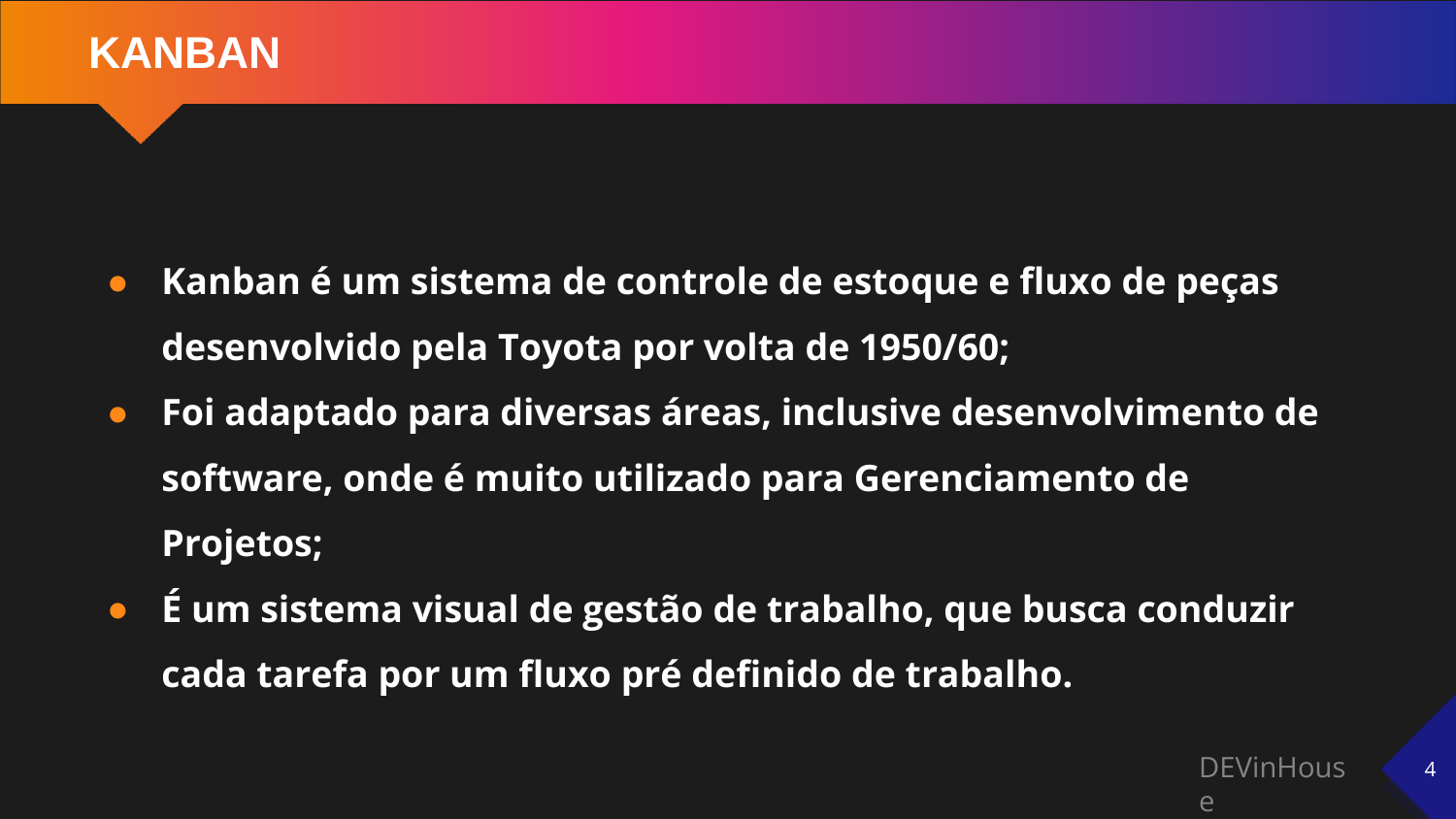

# KANBAN
Kanban é um sistema de controle de estoque e fluxo de peças desenvolvido pela Toyota por volta de 1950/60;
Foi adaptado para diversas áreas, inclusive desenvolvimento de software, onde é muito utilizado para Gerenciamento de Projetos;
É um sistema visual de gestão de trabalho, que busca conduzir cada tarefa por um fluxo pré definido de trabalho.
4